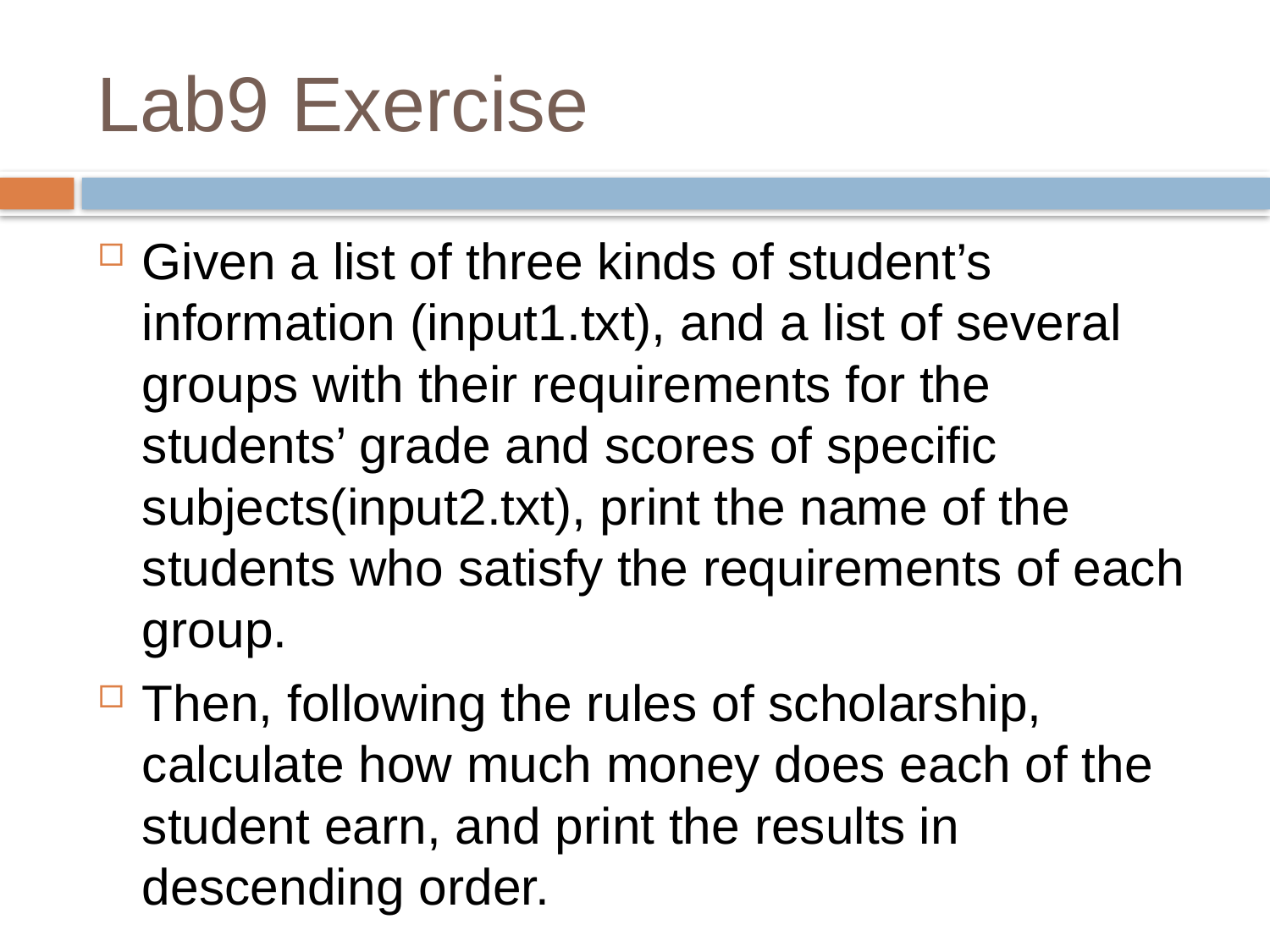

# Lab9 Exercise
Given a list of three kinds of student’s information (input1.txt), and a list of several groups with their requirements for the students’ grade and scores of specific subjects(input2.txt), print the name of the students who satisfy the requirements of each group.
Then, following the rules of scholarship, calculate how much money does each of the student earn, and print the results in descending order.